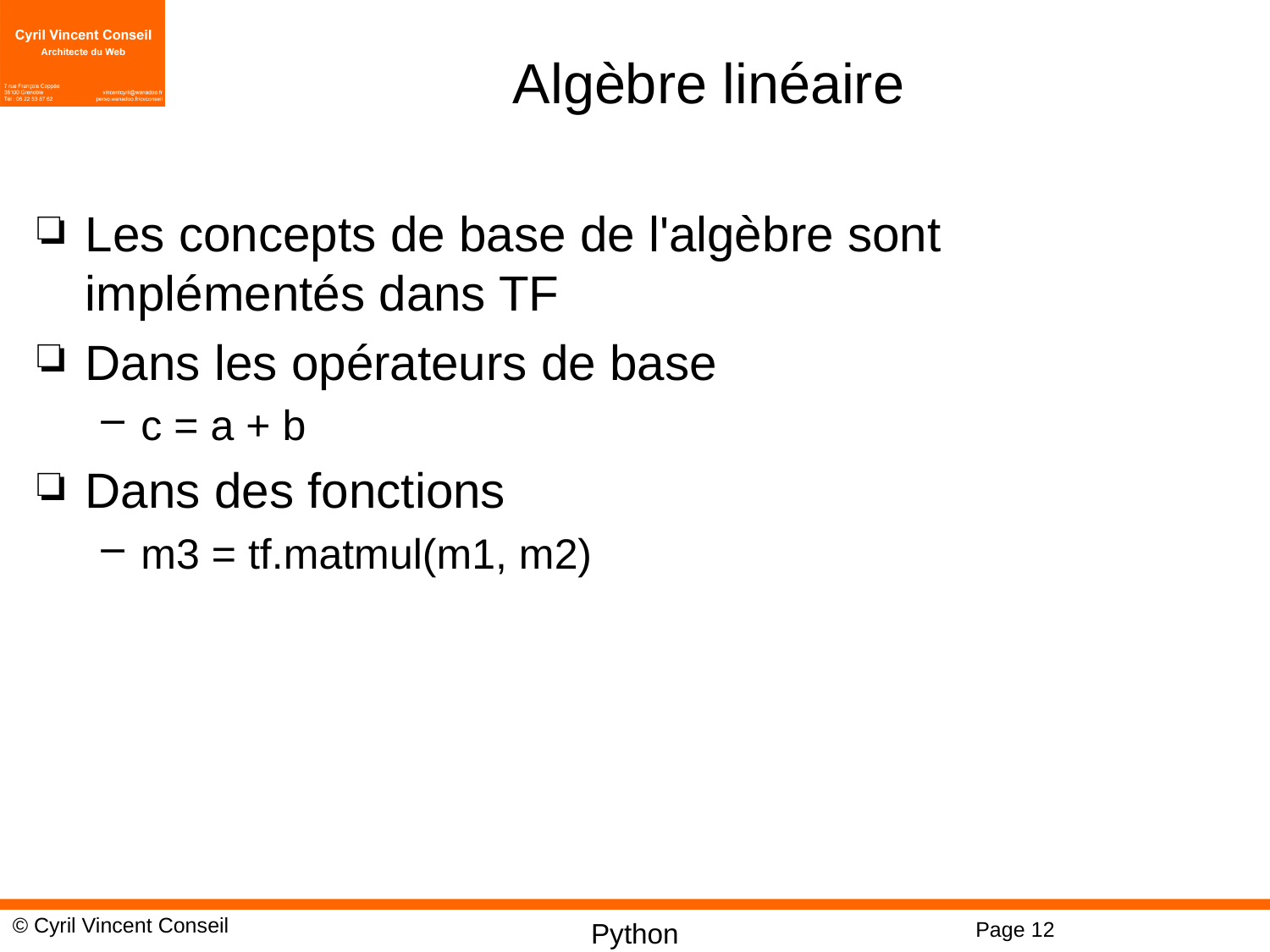

# Algèbre linéaire
Les concepts de base de l'algèbre sont implémentés dans TF
Dans les opérateurs de base
c = a + b
Dans des fonctions
m3 = tf.matmul(m1, m2)